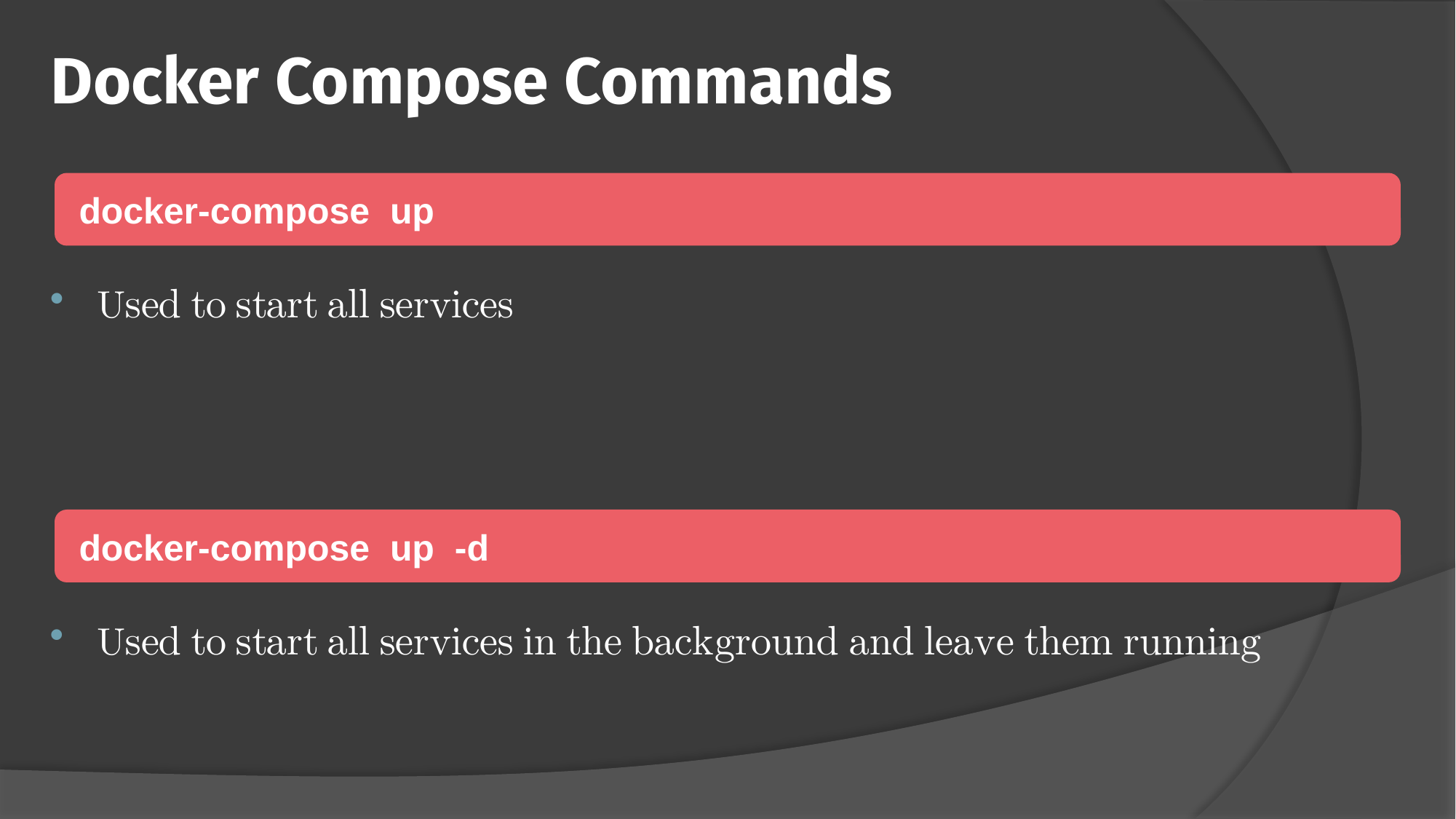

# Docker Compose Commands
 docker-compose  up

Used to start all services
 docker-compose  up  -d
Used to start all services in the background and leave them running